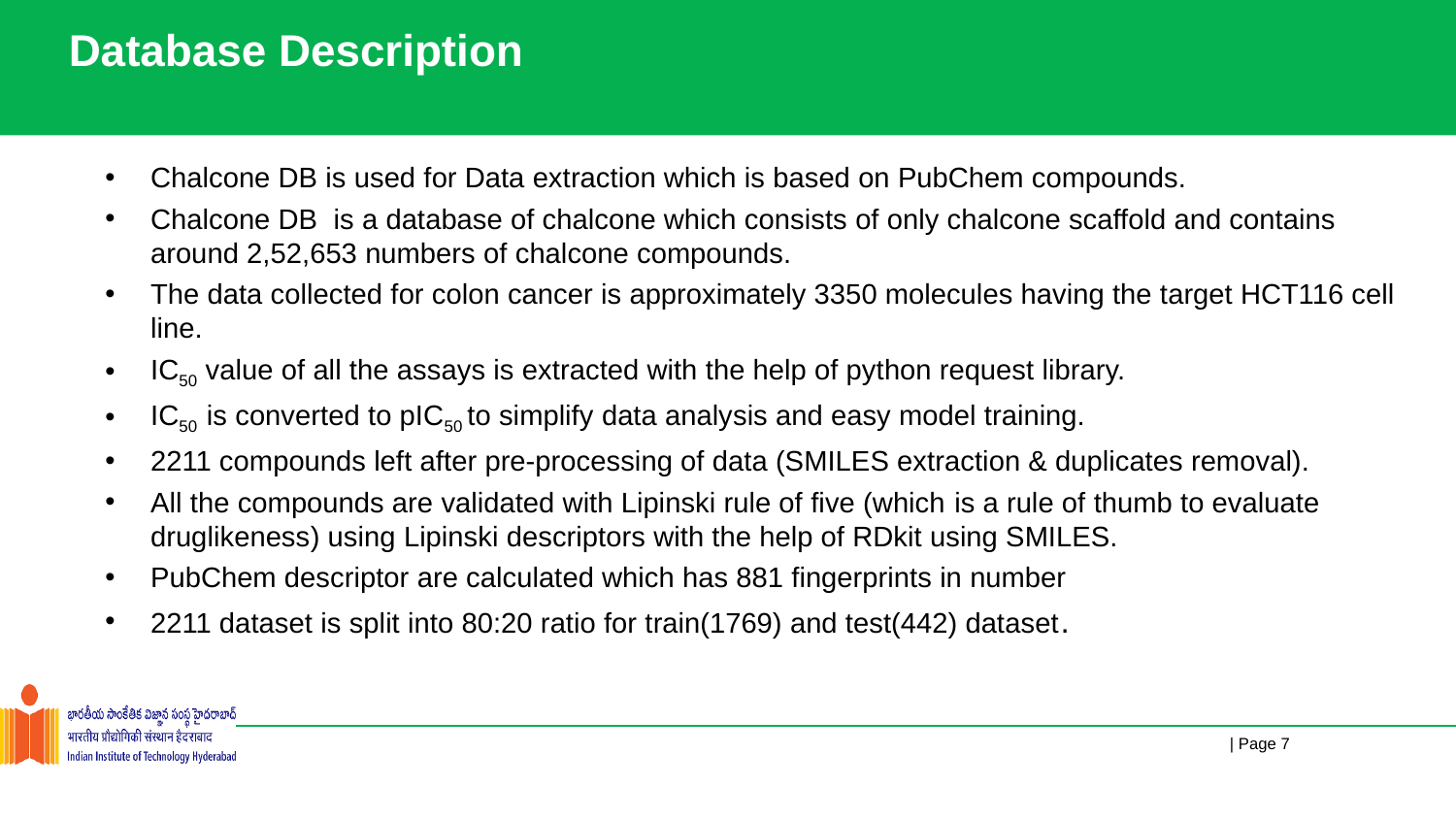

# Database Description
Chalcone DB is used for Data extraction which is based on PubChem compounds.
Chalcone DB  is a database of chalcone which consists of only chalcone scaffold and contains around 2,52,653 numbers of chalcone compounds.
The data collected for colon cancer is approximately 3350 molecules having the target HCT116 cell line.
IC50 value of all the assays is extracted with the help of python request library.
IC50  is converted to pIC50 to simplify data analysis and easy model training.
2211 compounds left after pre-processing of data (SMILES extraction & duplicates removal).
All the compounds are validated with Lipinski rule of five (which is a rule of thumb to evaluate druglikeness) using Lipinski descriptors with the help of RDkit using SMILES.
PubChem descriptor are calculated which has 881 fingerprints in number
2211 dataset is split into 80:20 ratio for train(1769) and test(442) dataset.